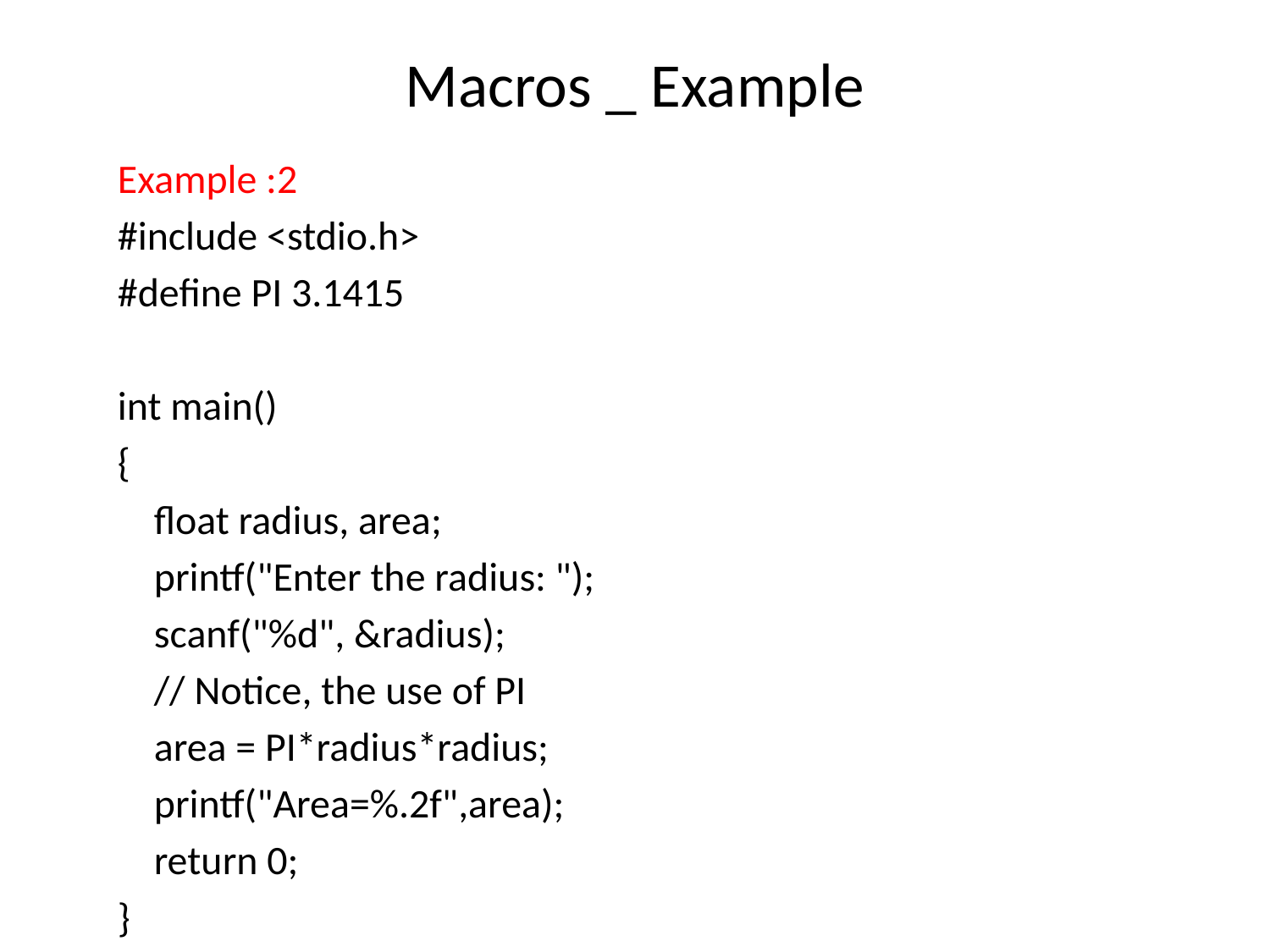

# Macros _ Example
Example :2
#include <stdio.h>
#define PI 3.1415

int main()
{
    float radius, area;
    printf("Enter the radius: ");
    scanf("%d", &radius);
    // Notice, the use of PI
    area = PI*radius*radius;
    printf("Area=%.2f",area);
    return 0;
}